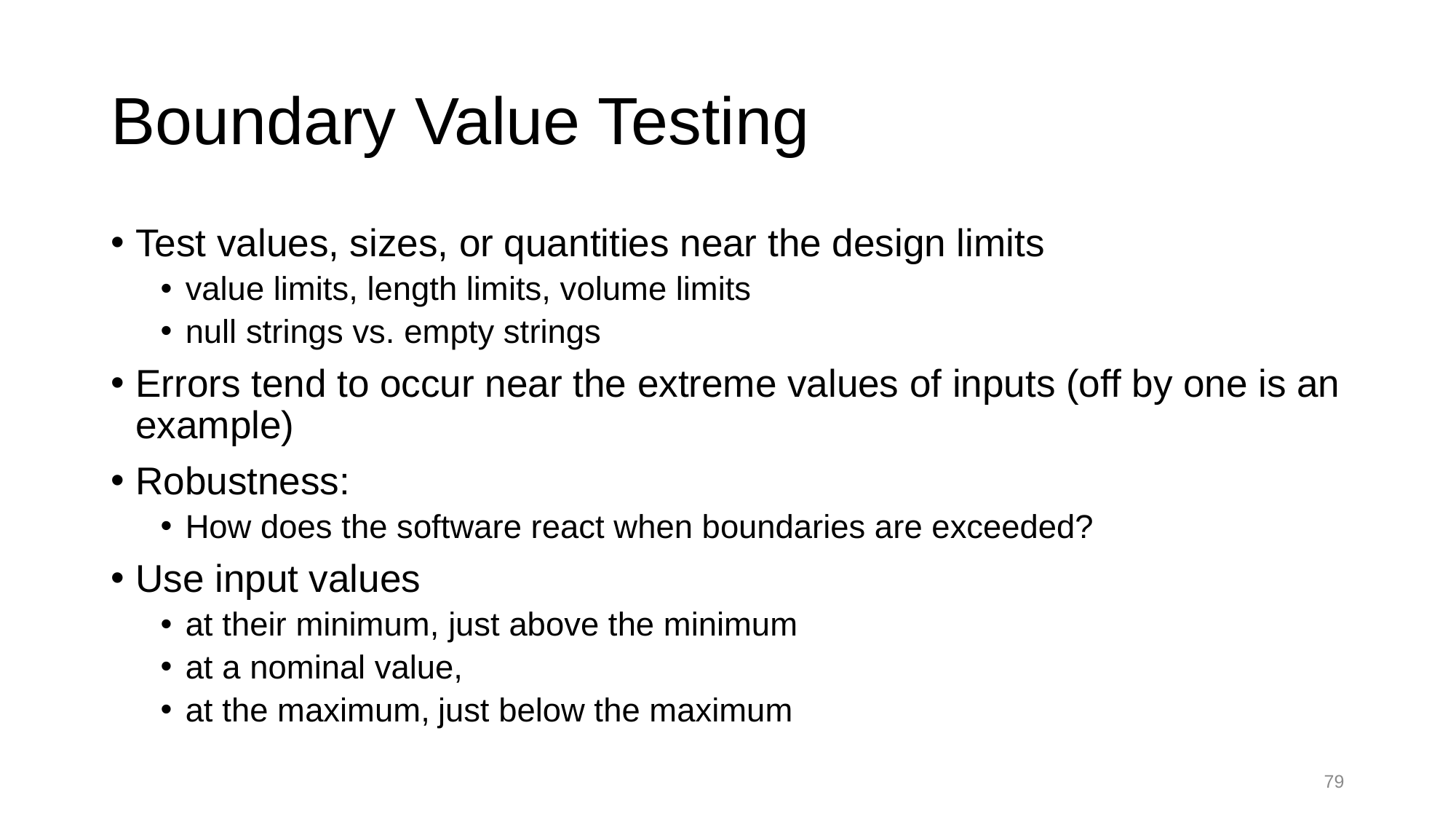

# Boundary Value Testing
Test values, sizes, or quantities near the design limits
value limits, length limits, volume limits
null strings vs. empty strings
Errors tend to occur near the extreme values of inputs (off by one is an example)
Robustness:
How does the software react when boundaries are exceeded?
Use input values
at their minimum, just above the minimum
at a nominal value,
at the maximum, just below the maximum
79